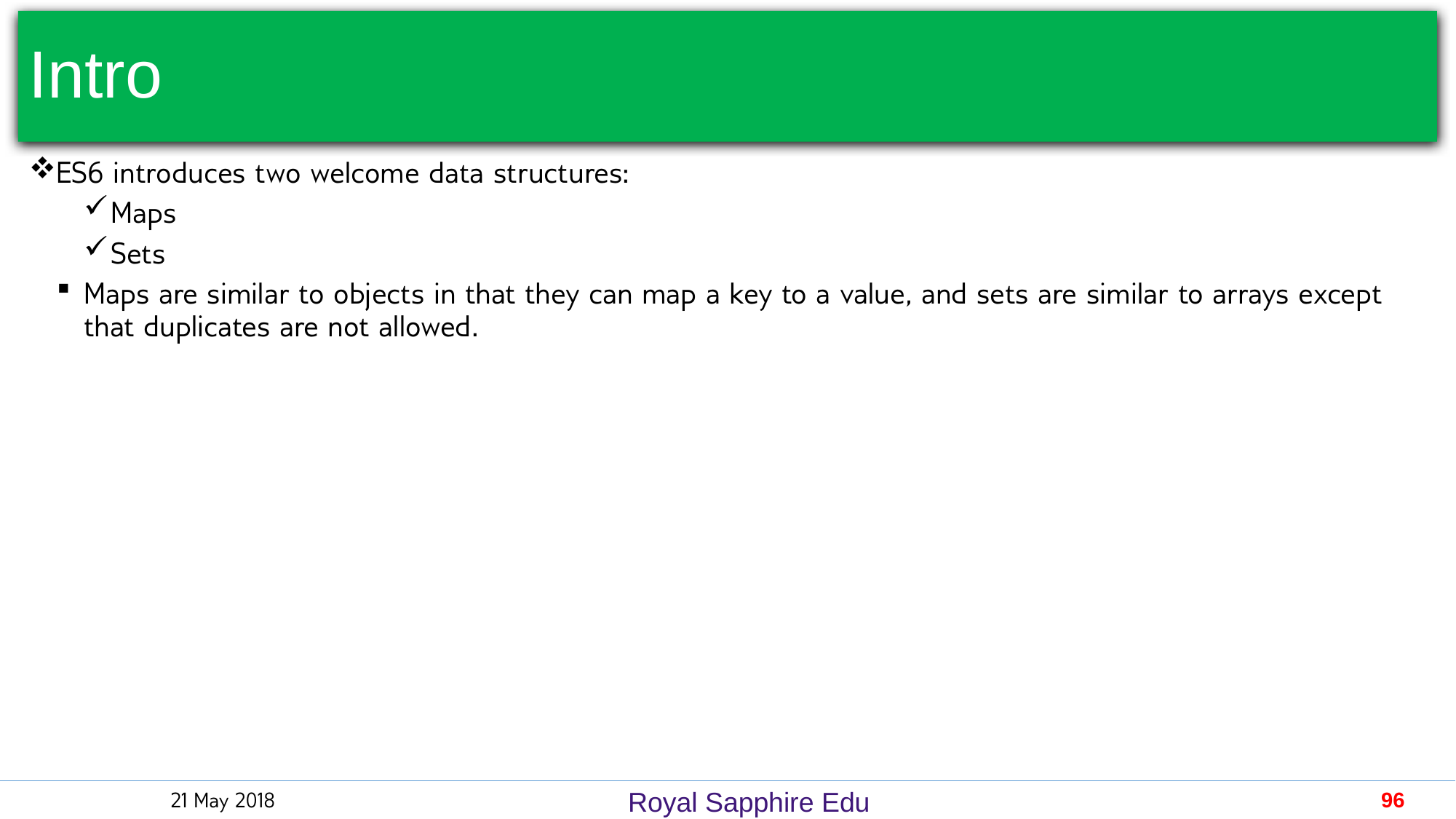

# Intro
ES6 introduces two welcome data structures:
Maps
Sets
Maps are similar to objects in that they can map a key to a value, and sets are similar to arrays except that duplicates are not allowed.
21 May 2018
96